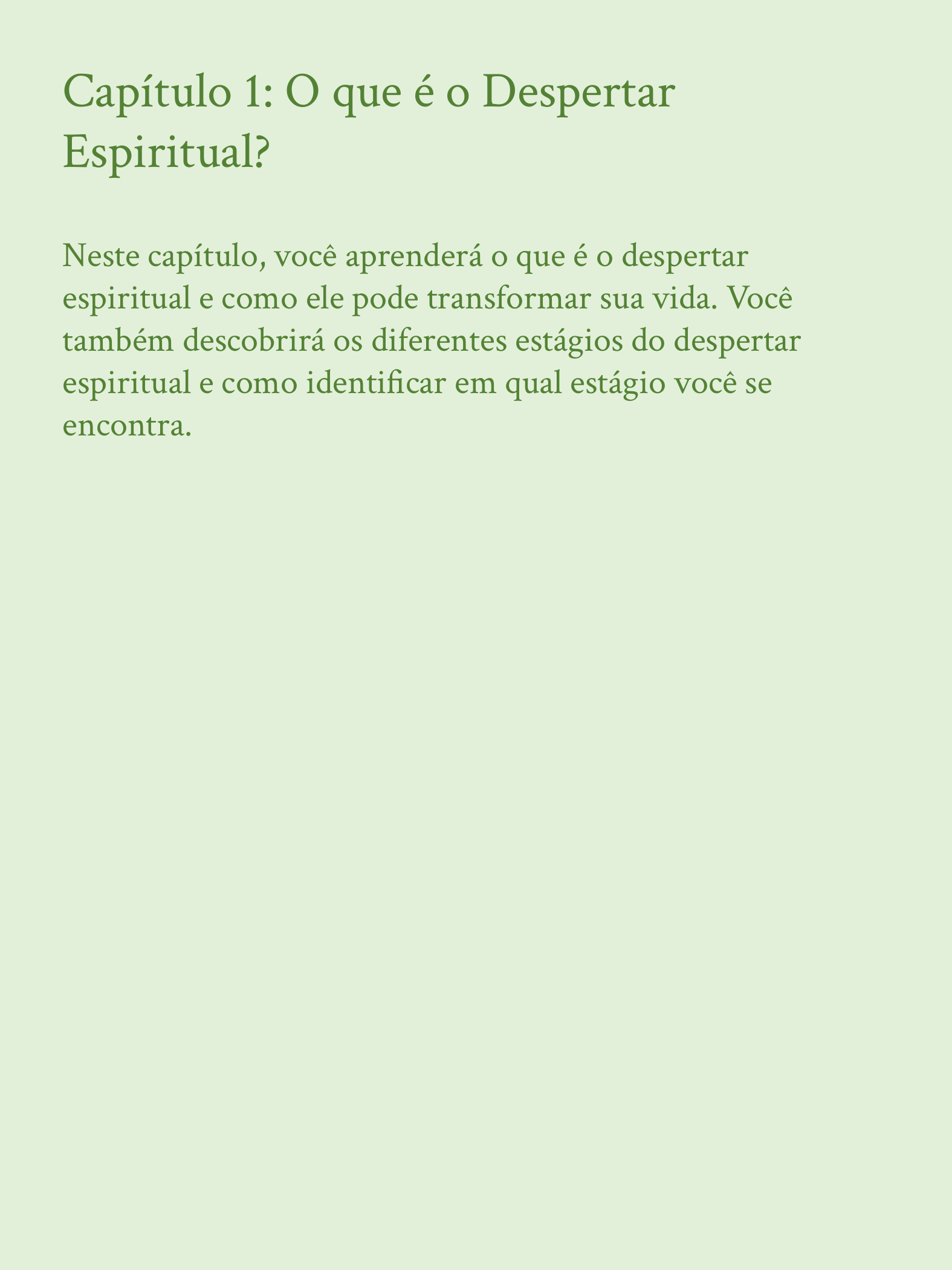

Capítulo 1: O que é o Despertar Espiritual?
Neste capítulo, você aprenderá o que é o despertar espiritual e como ele pode transformar sua vida. Você também descobrirá os diferentes estágios do despertar espiritual e como identificar em qual estágio você se encontra.